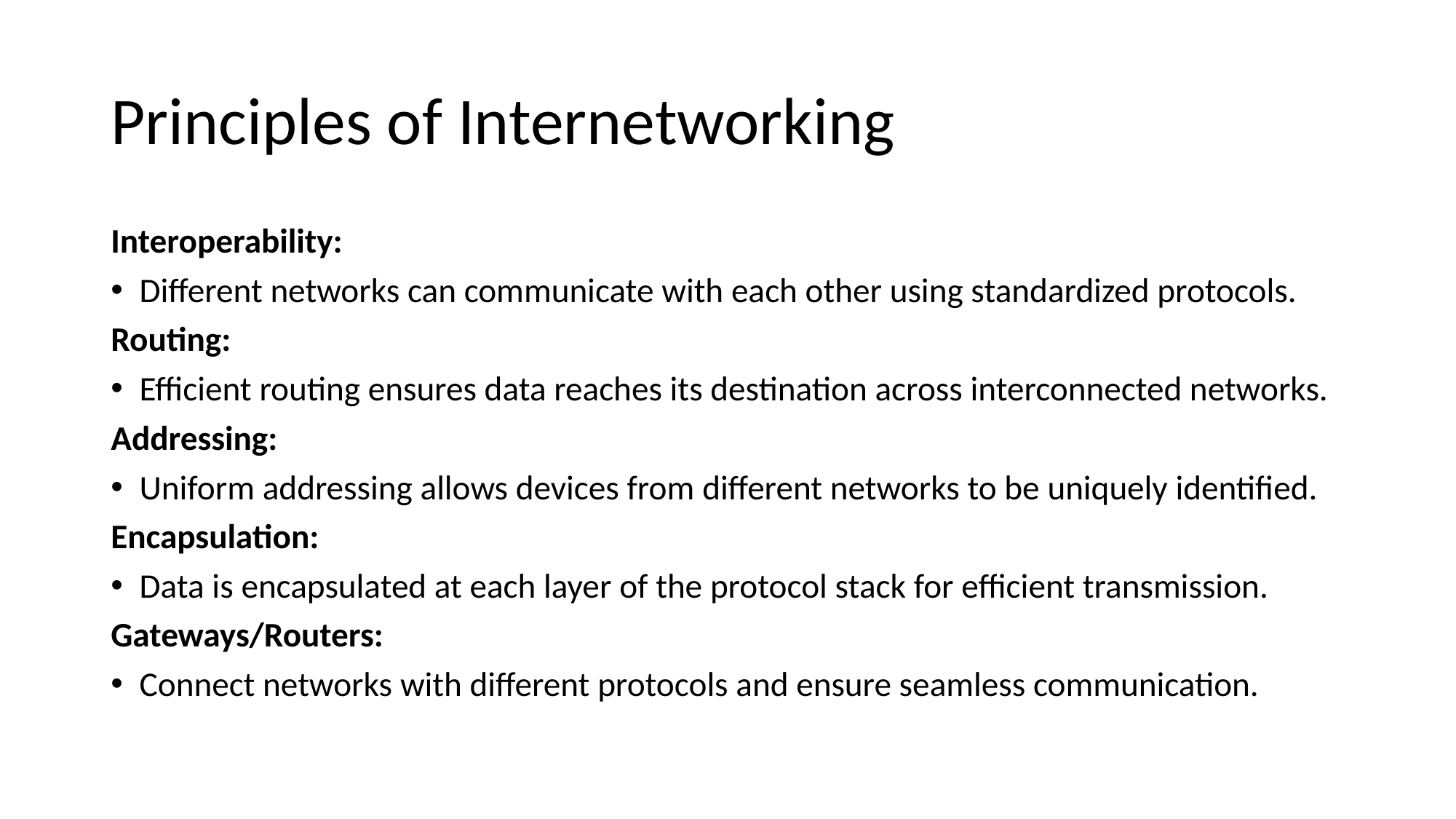

# Principles of Internetworking
Interoperability:
Different networks can communicate with each other using standardized protocols.
Routing:
Efficient routing ensures data reaches its destination across interconnected networks.
Addressing:
Uniform addressing allows devices from different networks to be uniquely identified.
Encapsulation:
Data is encapsulated at each layer of the protocol stack for efficient transmission.
Gateways/Routers:
Connect networks with different protocols and ensure seamless communication.